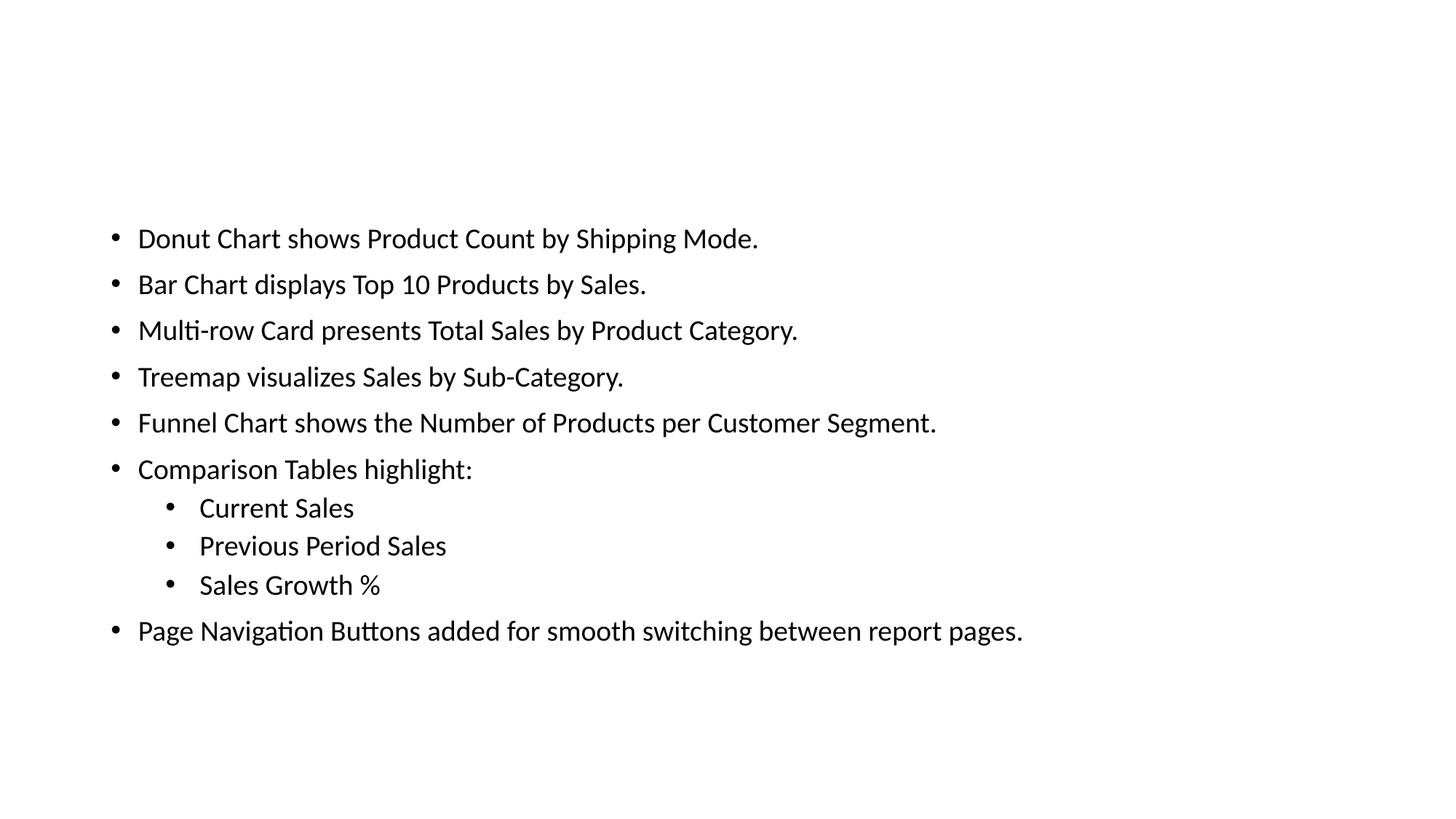

#
Donut Chart shows Product Count by Shipping Mode.
Bar Chart displays Top 10 Products by Sales.
Multi-row Card presents Total Sales by Product Category.
Treemap visualizes Sales by Sub-Category.
Funnel Chart shows the Number of Products per Customer Segment.
Comparison Tables highlight:
Current Sales
Previous Period Sales
Sales Growth %
Page Navigation Buttons added for smooth switching between report pages.